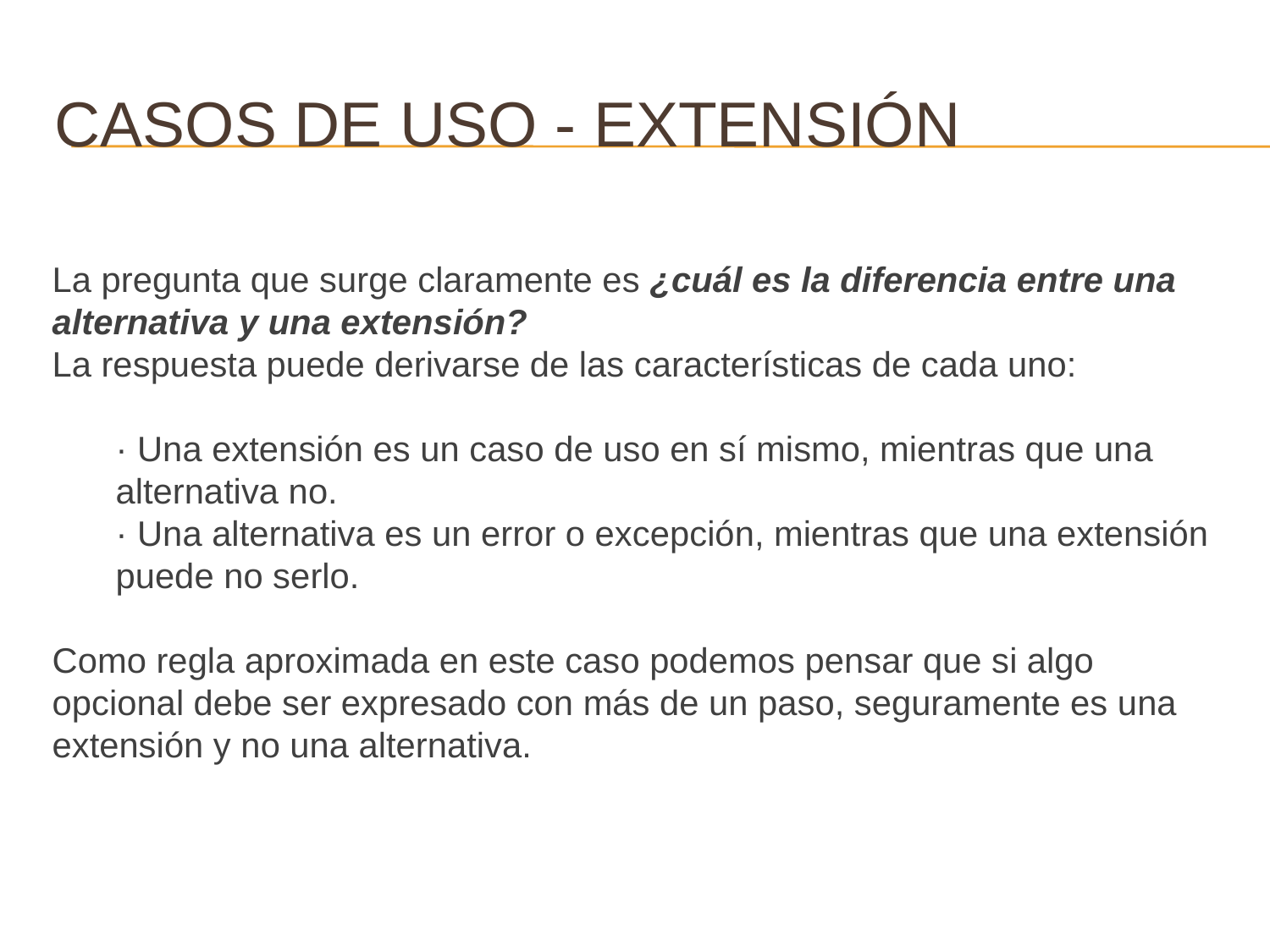

# Casos de uso - extensión

La pregunta que surge claramente es ¿cuál es la diferencia entre una alternativa y una extensión?
La respuesta puede derivarse de las características de cada uno:

· Una extensión es un caso de uso en sí mismo, mientras que una alternativa no.
· Una alternativa es un error o excepción, mientras que una extensión puede no serlo.

Como regla aproximada en este caso podemos pensar que si algo opcional debe ser expresado con más de un paso, seguramente es una extensión y no una alternativa.